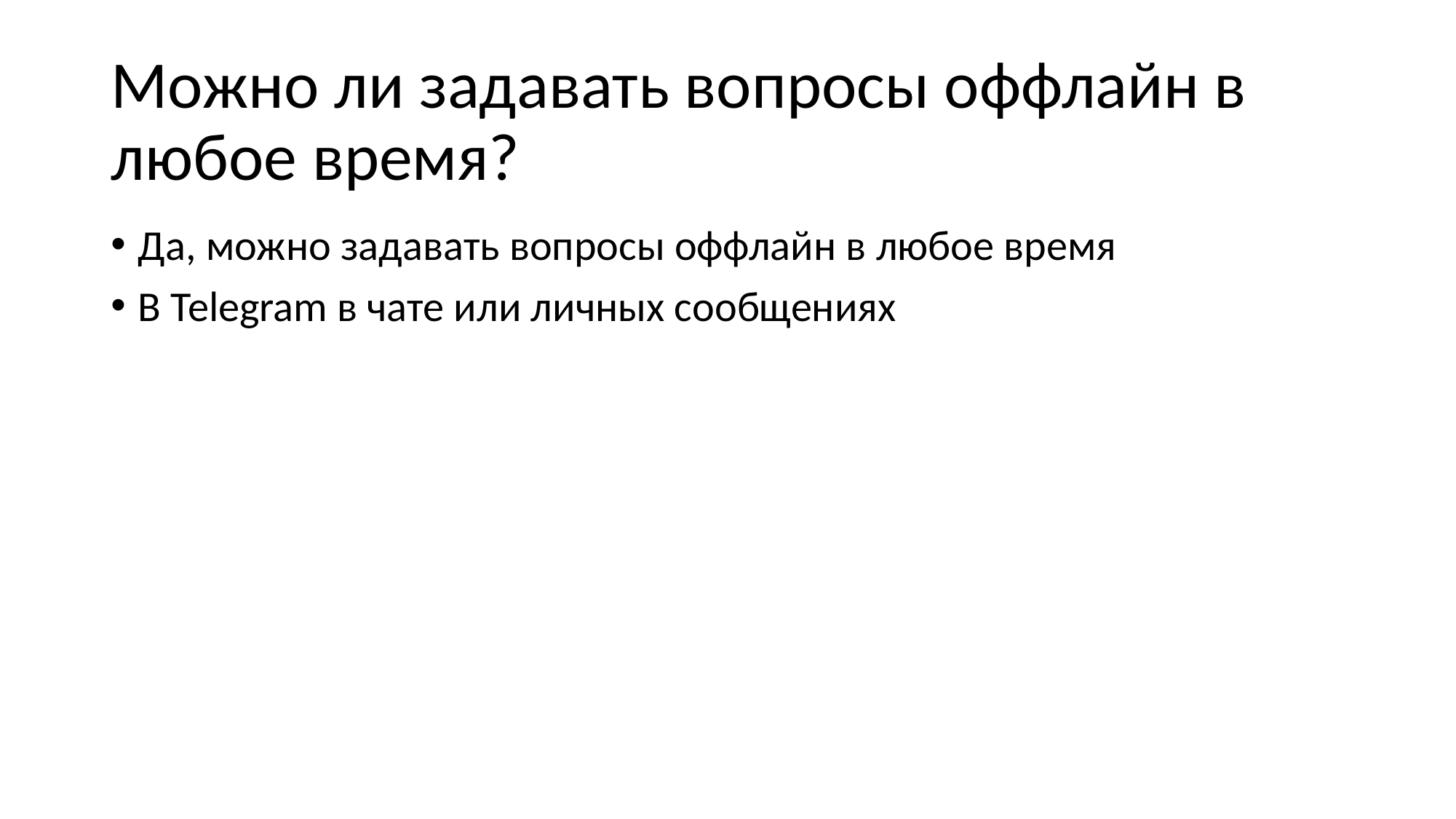

# Можно ли задавать вопросы оффлайн в любое время?
Да, можно задавать вопросы оффлайн в любое время
В Telegram в чате или личных сообщениях